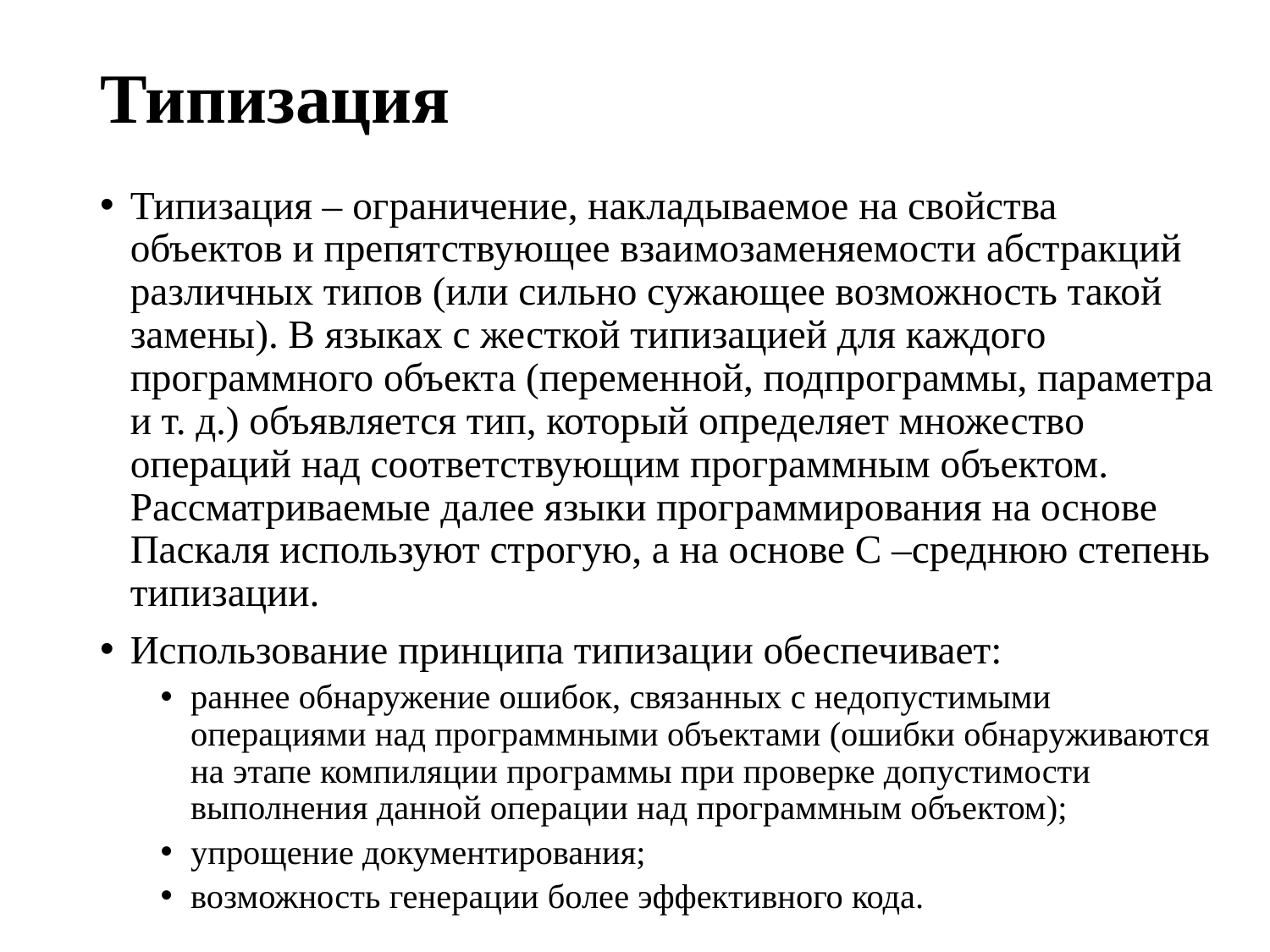

# Типизация
Типизация – ограничение, накладываемое на свойства объектов и препятствующее взаимозаменяемости абстракций различных типов (или сильно сужающее возможность такой замены). В языках с жесткой типизацией для каждого программного объекта (переменной, подпрограммы, параметра и т. д.) объявляется тип, который определяет множество операций над соответствующим программным объектом. Рассматриваемые далее языки программирования на основе Паскаля используют строгую, а на основе С –среднюю степень типизации.
Использование принципа типизации обеспечивает:
раннее обнаружение ошибок, связанных с недопустимыми операциями над программными объектами (ошибки обнаруживаются на этапе компиляции программы при проверке допустимости выполнения данной операции над программным объектом);
упрощение документирования;
возможность генерации более эффективного кода.